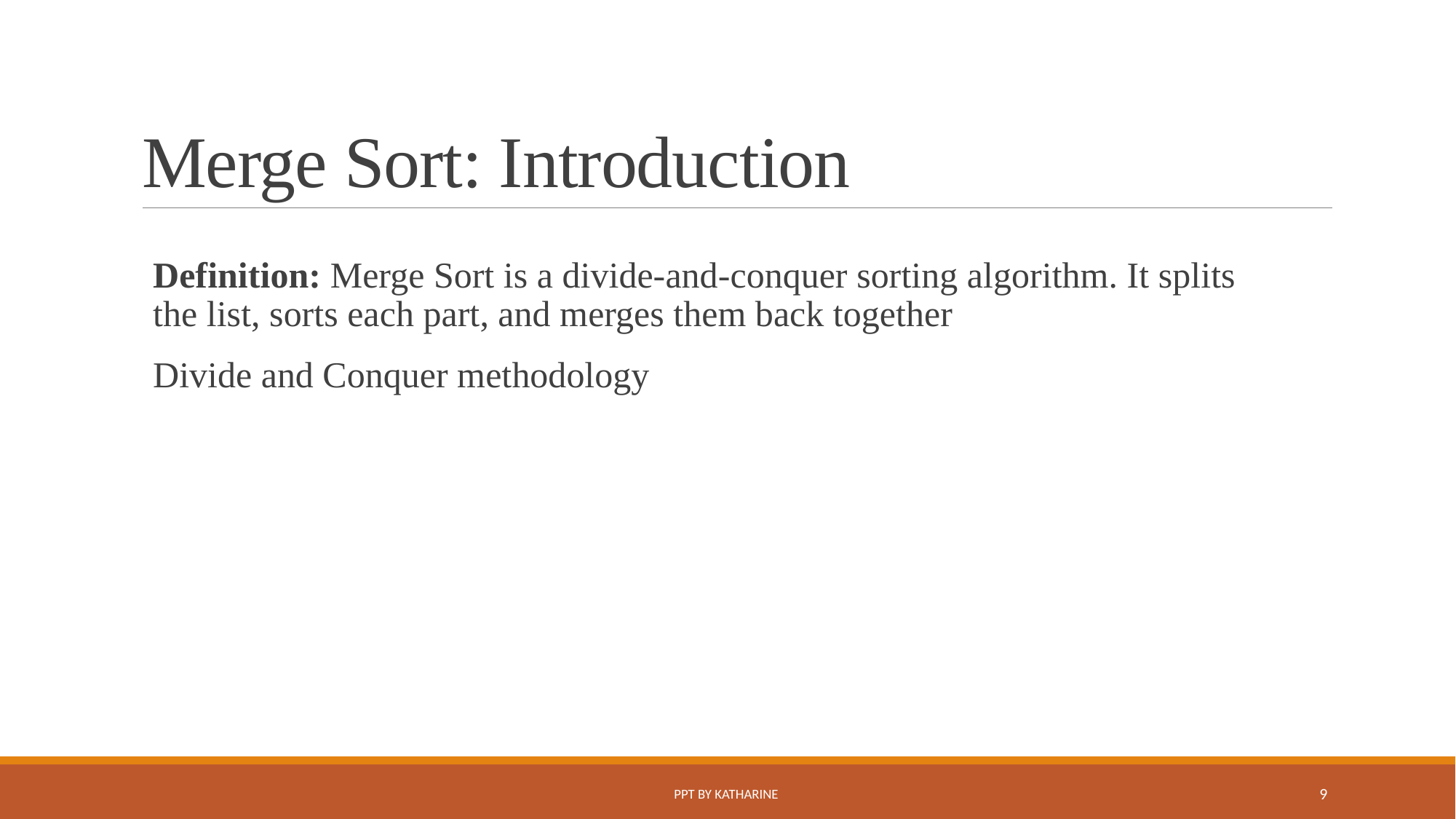

# Merge Sort: Introduction
Definition: Merge Sort is a divide-and-conquer sorting algorithm. It splits the list, sorts each part, and merges them back together
Divide and Conquer methodology

PPT BY KATHARINE
9